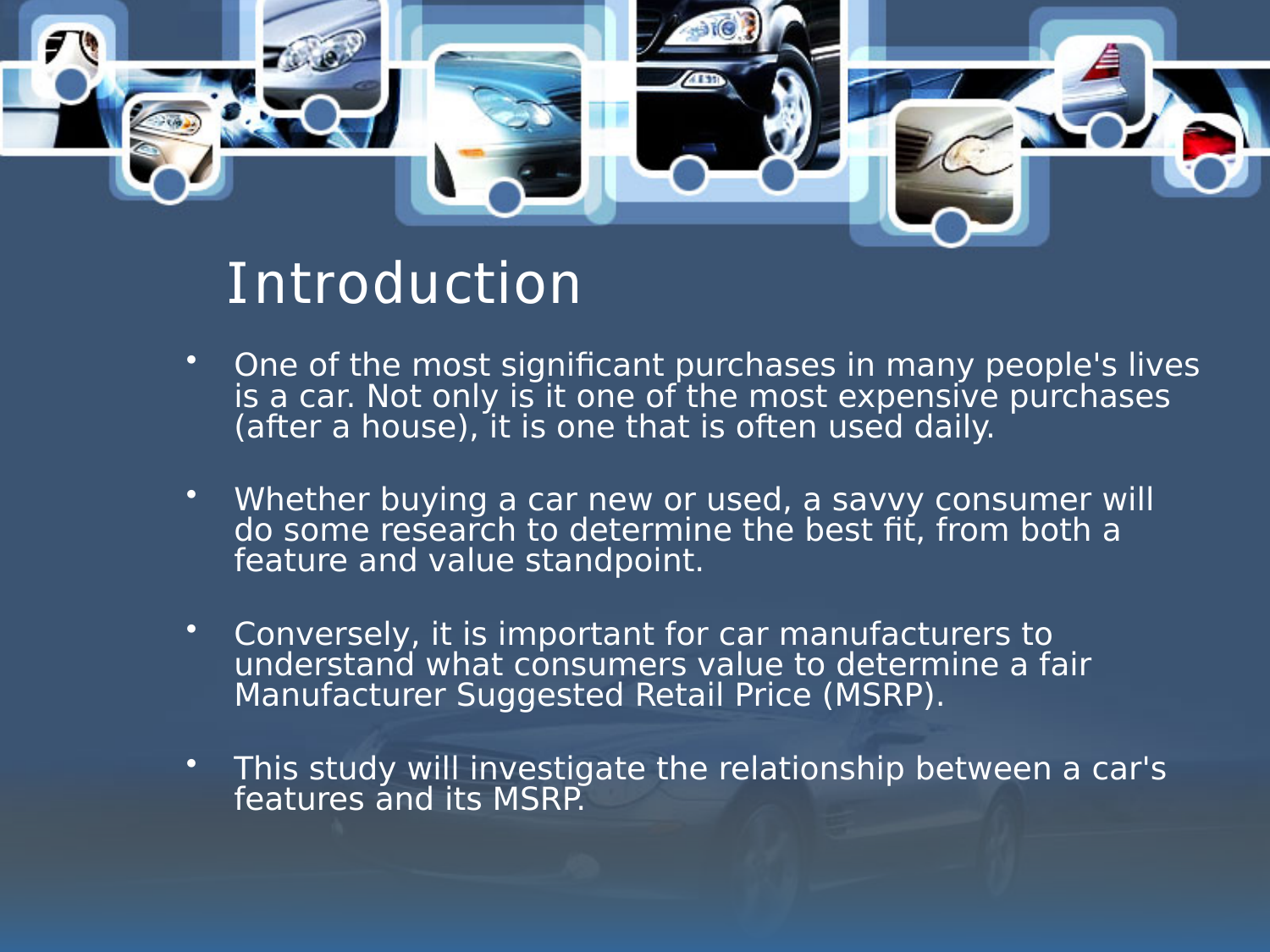

# Introduction
One of the most significant purchases in many people's lives is a car. Not only is it one of the most expensive purchases (after a house), it is one that is often used daily.

Whether buying a car new or used, a savvy consumer will do some research to determine the best fit, from both a feature and value standpoint.

Conversely, it is important for car manufacturers to understand what consumers value to determine a fair Manufacturer Suggested Retail Price (MSRP).

This study will investigate the relationship between a car's features and its MSRP.